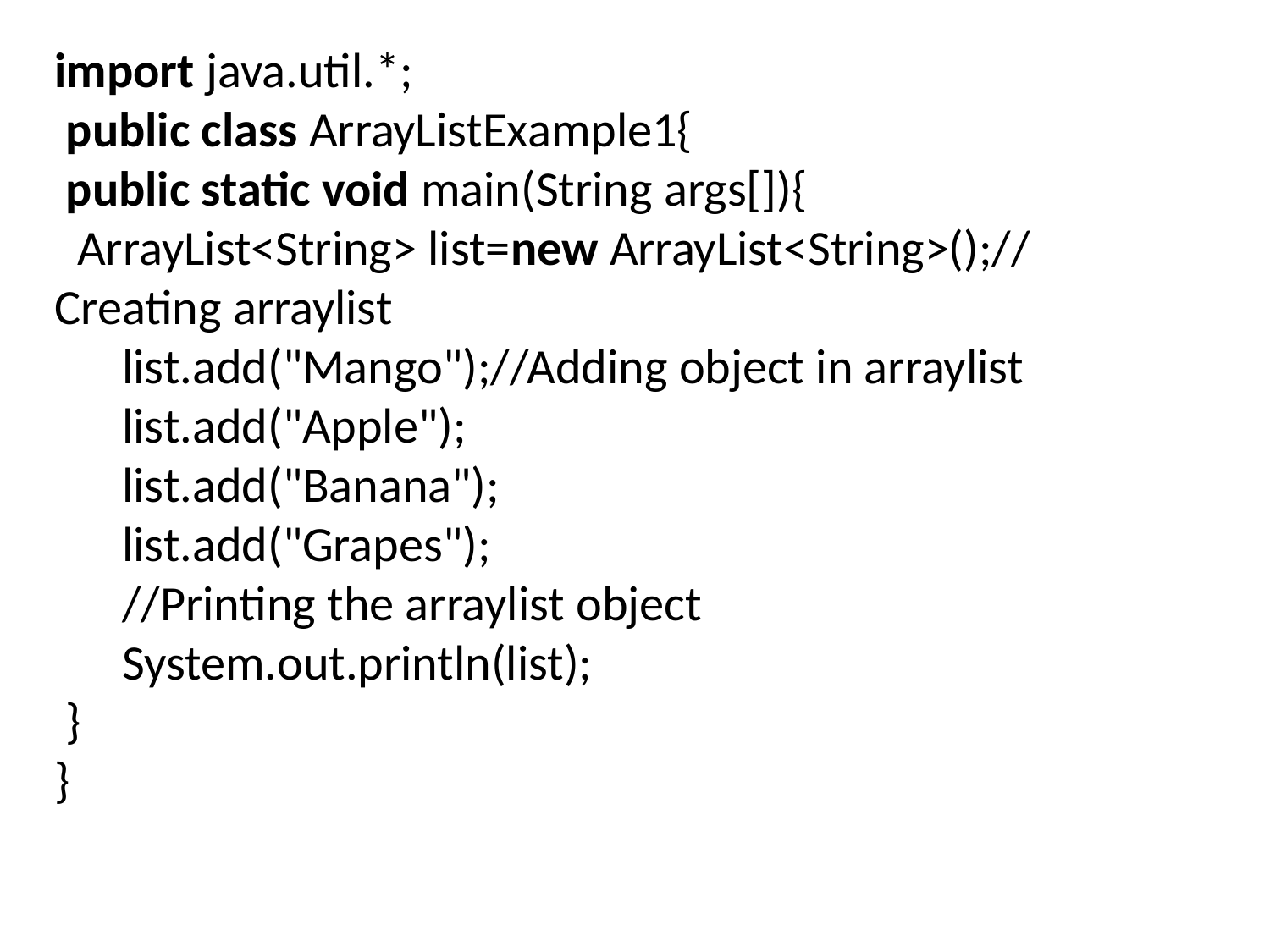

import java.util.*;
 public class ArrayListExample1{
 public static void main(String args[]){
  ArrayList<String> list=new ArrayList<String>();//Creating arraylist
      list.add("Mango");//Adding object in arraylist
      list.add("Apple");
      list.add("Banana");
      list.add("Grapes");
      //Printing the arraylist object
      System.out.println(list);
 }
}